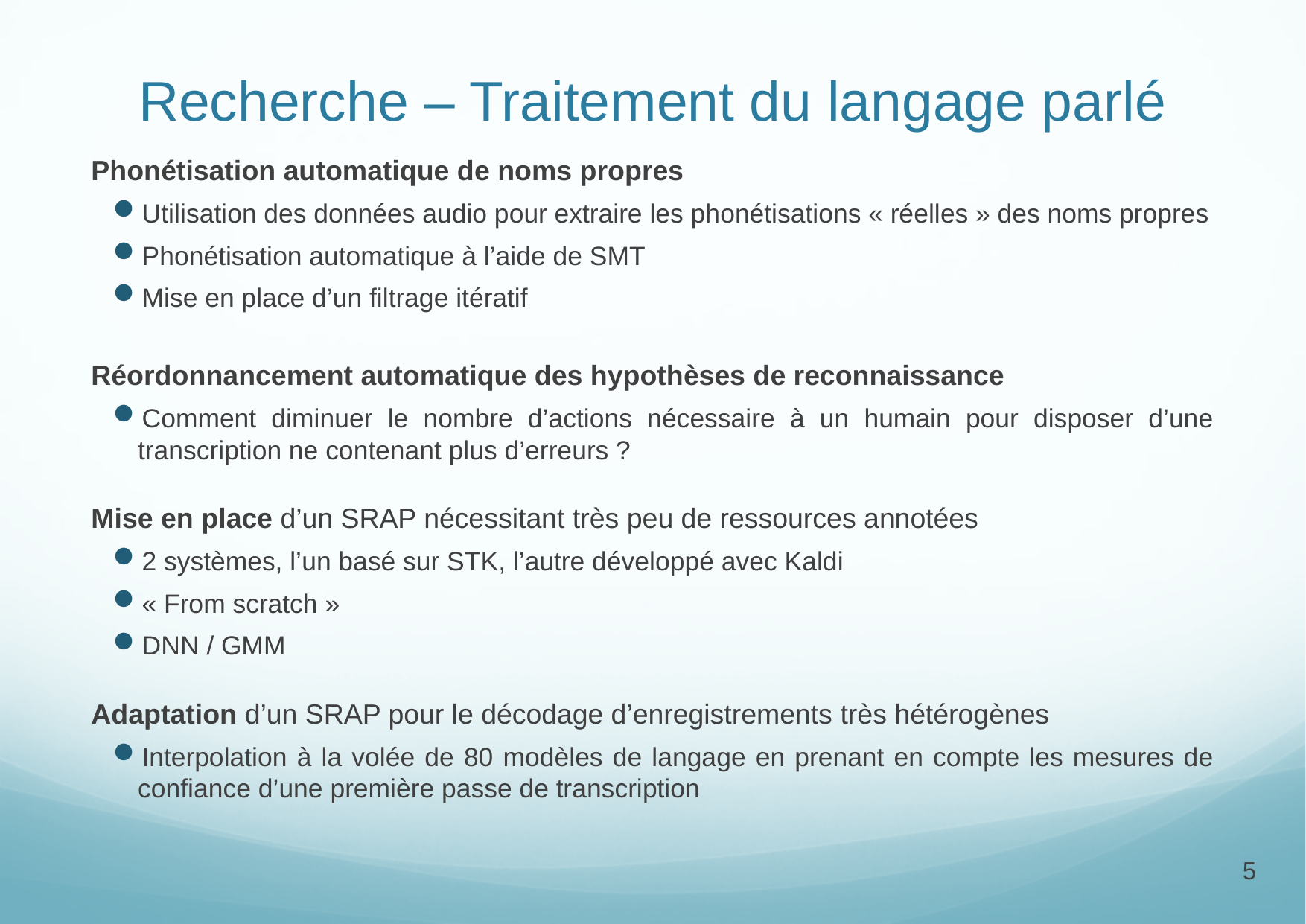

Recherche – Traitement du langage parlé
Phonétisation automatique de noms propres
Utilisation des données audio pour extraire les phonétisations « réelles » des noms propres
Phonétisation automatique à l’aide de SMT
Mise en place d’un filtrage itératif
Réordonnancement automatique des hypothèses de reconnaissance
Comment diminuer le nombre d’actions nécessaire à un humain pour disposer d’une transcription ne contenant plus d’erreurs ?
Mise en place d’un SRAP nécessitant très peu de ressources annotées
2 systèmes, l’un basé sur STK, l’autre développé avec Kaldi
« From scratch »
DNN / GMM
Adaptation d’un SRAP pour le décodage d’enregistrements très hétérogènes
Interpolation à la volée de 80 modèles de langage en prenant en compte les mesures de confiance d’une première passe de transcription
5